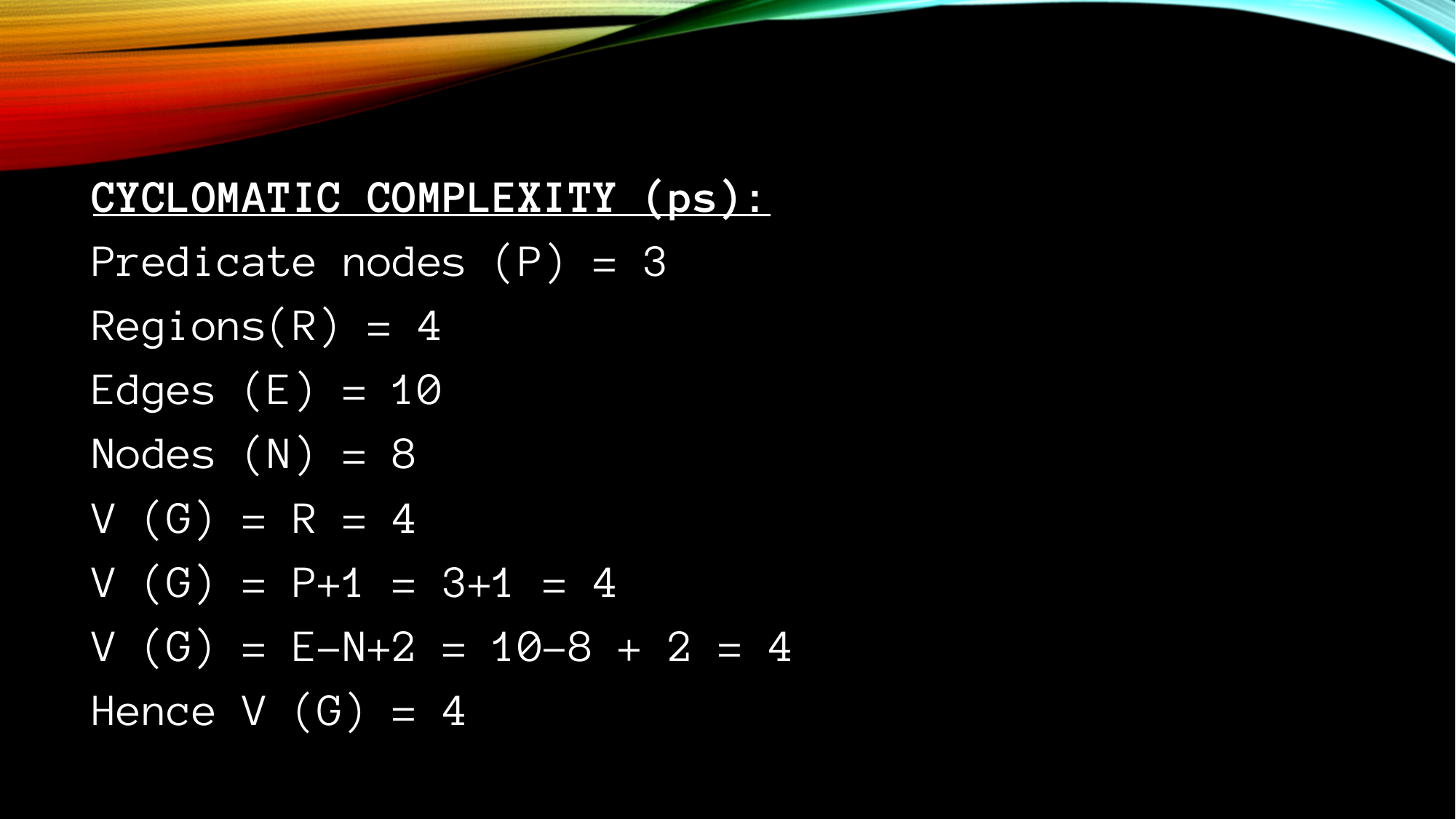

CYCLOMATIC COMPLEXITY (ps):
Predicate nodes (P) = 3
Regions(R) = 4
Edges (E) = 10
Nodes (N) = 8
V (G) = R = 4
V (G) = P+1 = 3+1 = 4
V (G) = E-N+2 = 10-8 + 2 = 4
Hence V (G) = 4